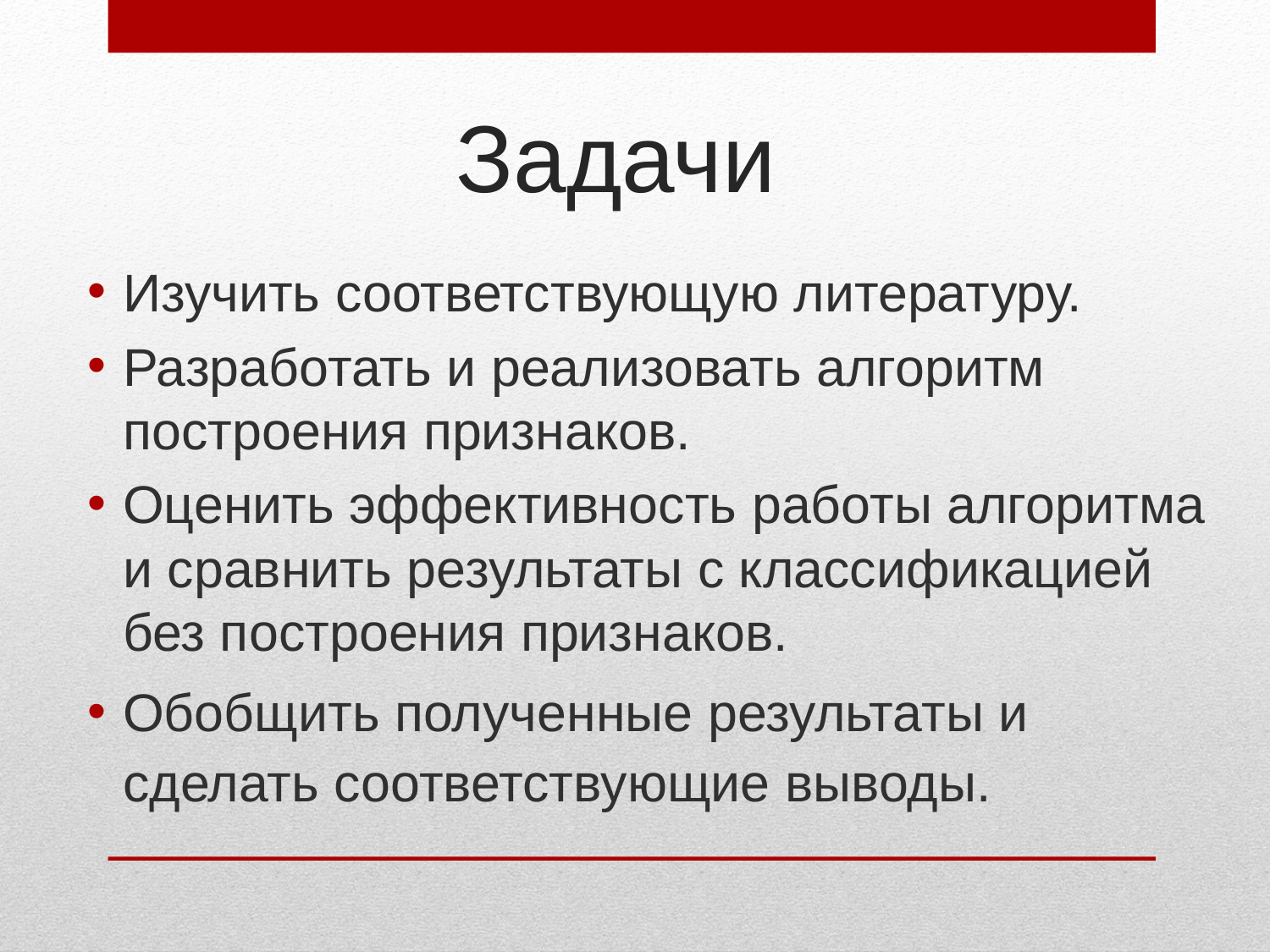

# Задачи
Изучить соответствующую литературу.
Разработать и реализовать алгоритм построения признаков.
Оценить эффективность работы алгоритма и сравнить результаты с классификацией без построения признаков.
Обобщить полученные результаты и сделать соответствующие выводы.